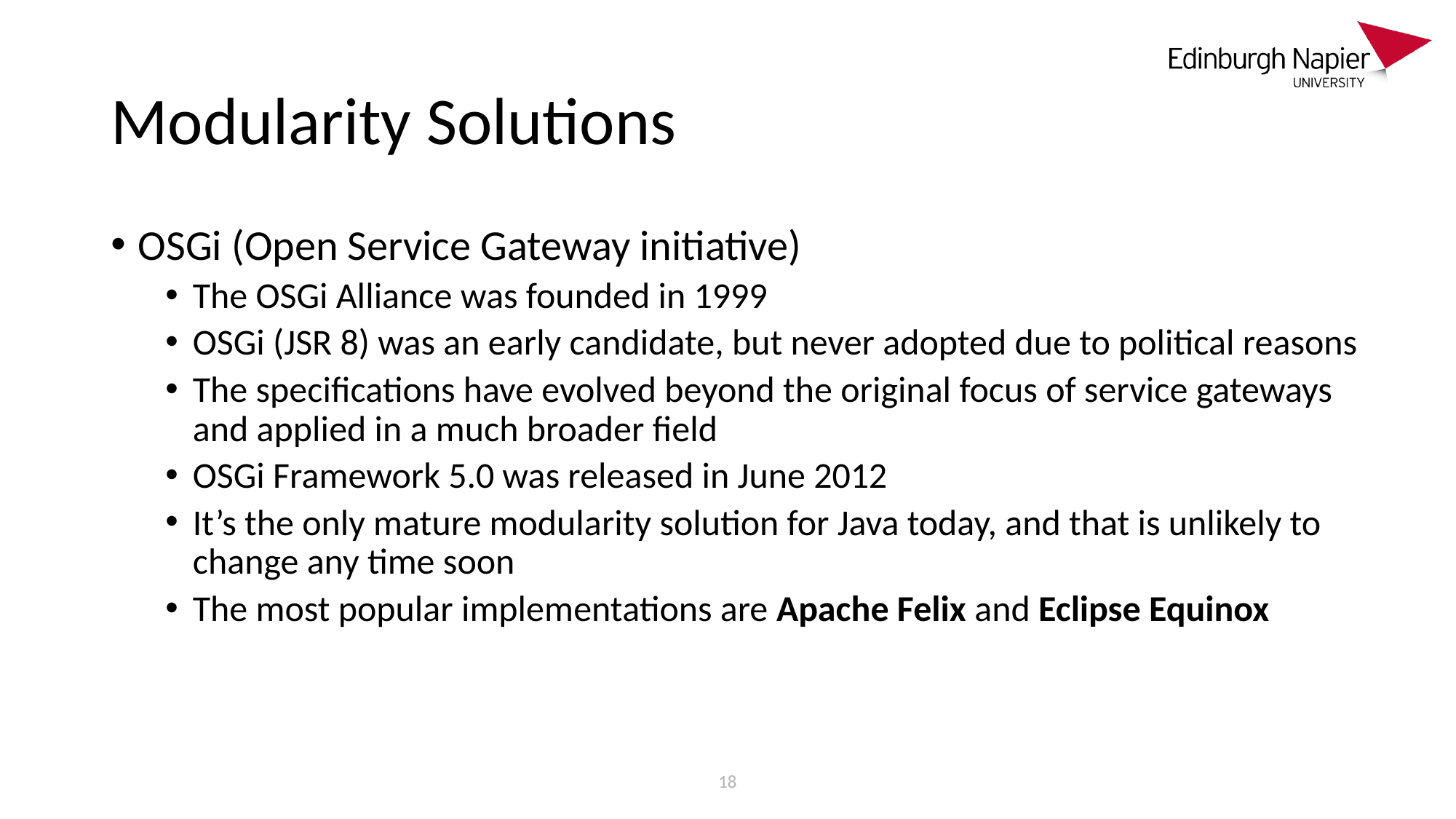

# Modularity Solutions
OSGi (Open Service Gateway initiative)
The OSGi Alliance was founded in 1999
OSGi (JSR 8) was an early candidate, but never adopted due to political reasons
The specifications have evolved beyond the original focus of service gateways and applied in a much broader field
OSGi Framework 5.0 was released in June 2012
It’s the only mature modularity solution for Java today, and that is unlikely to change any time soon
The most popular implementations are Apache Felix and Eclipse Equinox
18